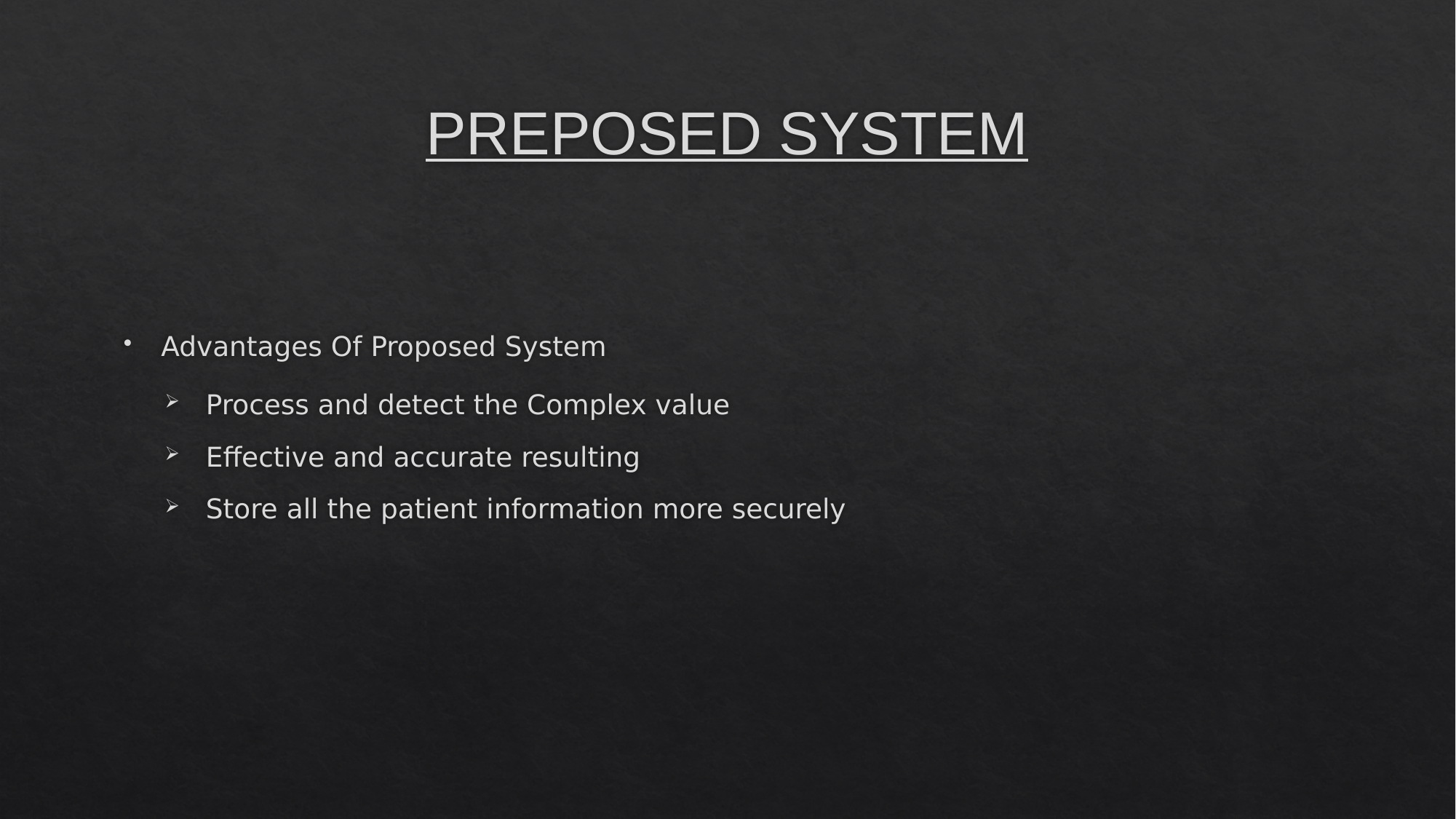

# PREPOSED SYSTEM

Advantages Of Proposed System
Process and detect the Complex value
Effective and accurate resulting
Store all the patient information more securely